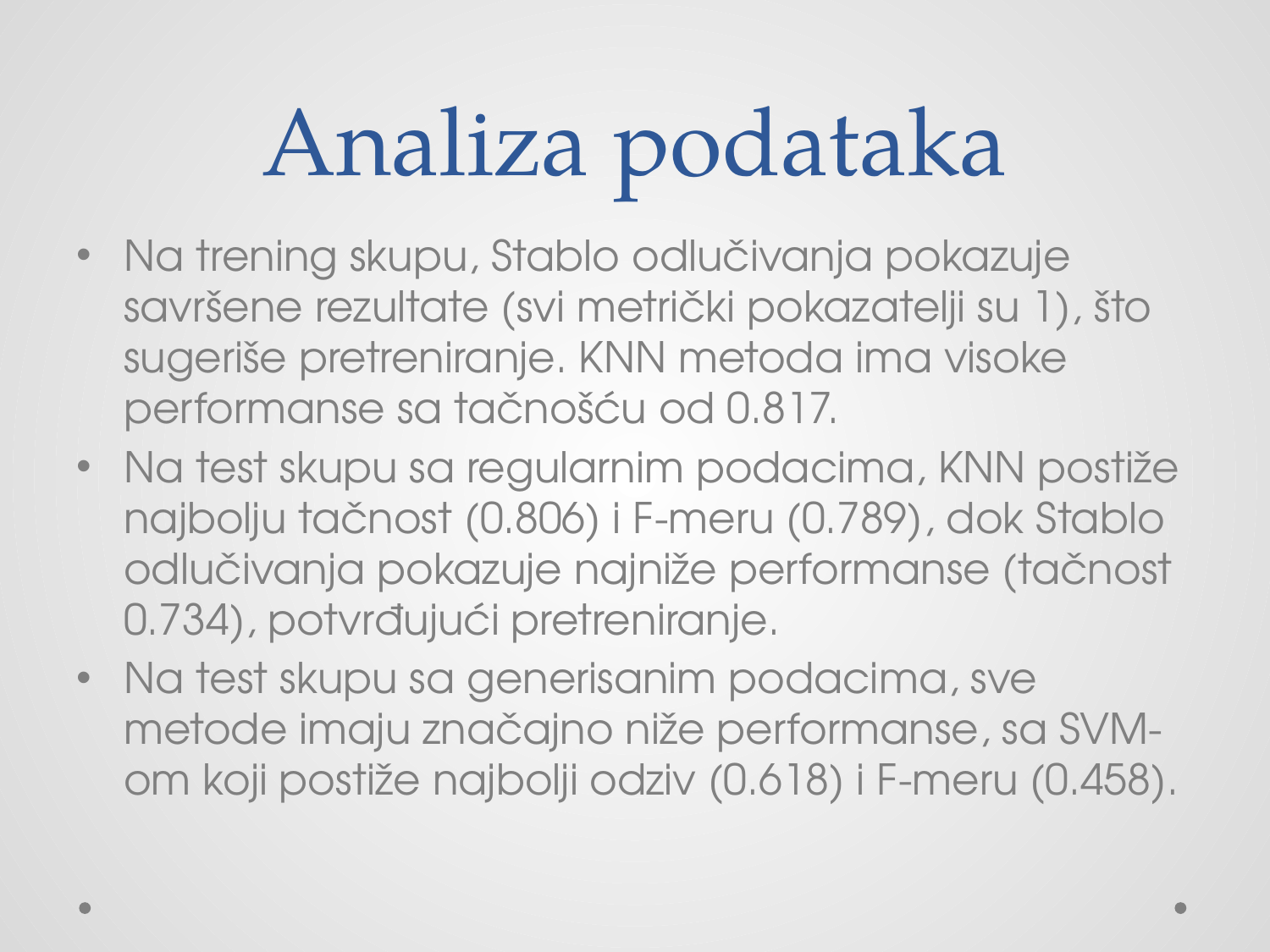

# Analiza podataka
Na trening skupu, Stablo odlučivanja pokazuje savršene rezultate (svi metrički pokazatelji su 1), što sugeriše pretreniranje. KNN metoda ima visoke performanse sa tačnošću od 0.817.
Na test skupu sa regularnim podacima, KNN postiže najbolju tačnost (0.806) i F-meru (0.789), dok Stablo odlučivanja pokazuje najniže performanse (tačnost 0.734), potvrđujući pretreniranje.
Na test skupu sa generisanim podacima, sve metode imaju značajno niže performanse, sa SVM-om koji postiže najbolji odziv (0.618) i F-meru (0.458).